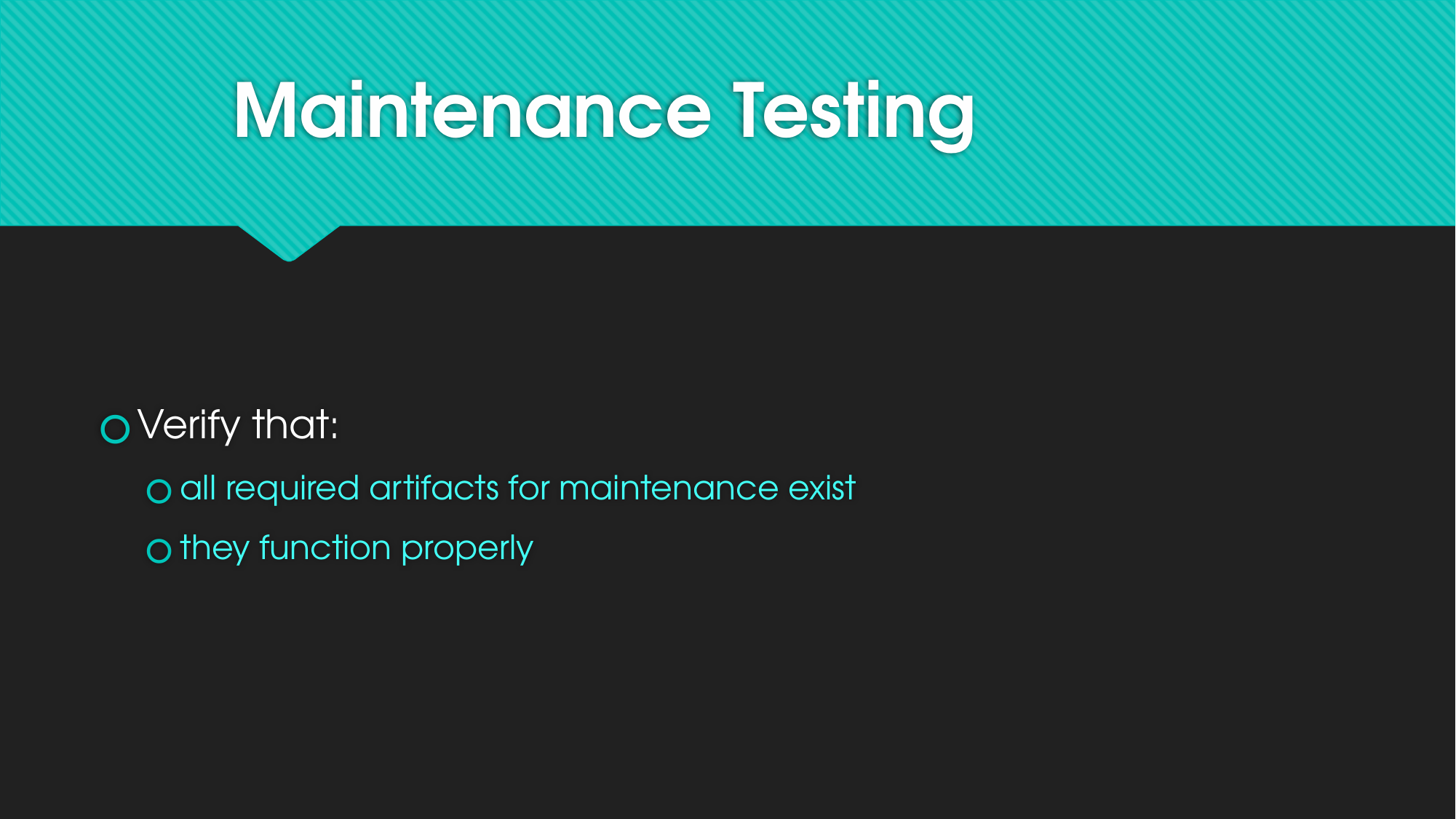

# Maintenance Testing
Verify that:
all required artifacts for maintenance exist
they function properly